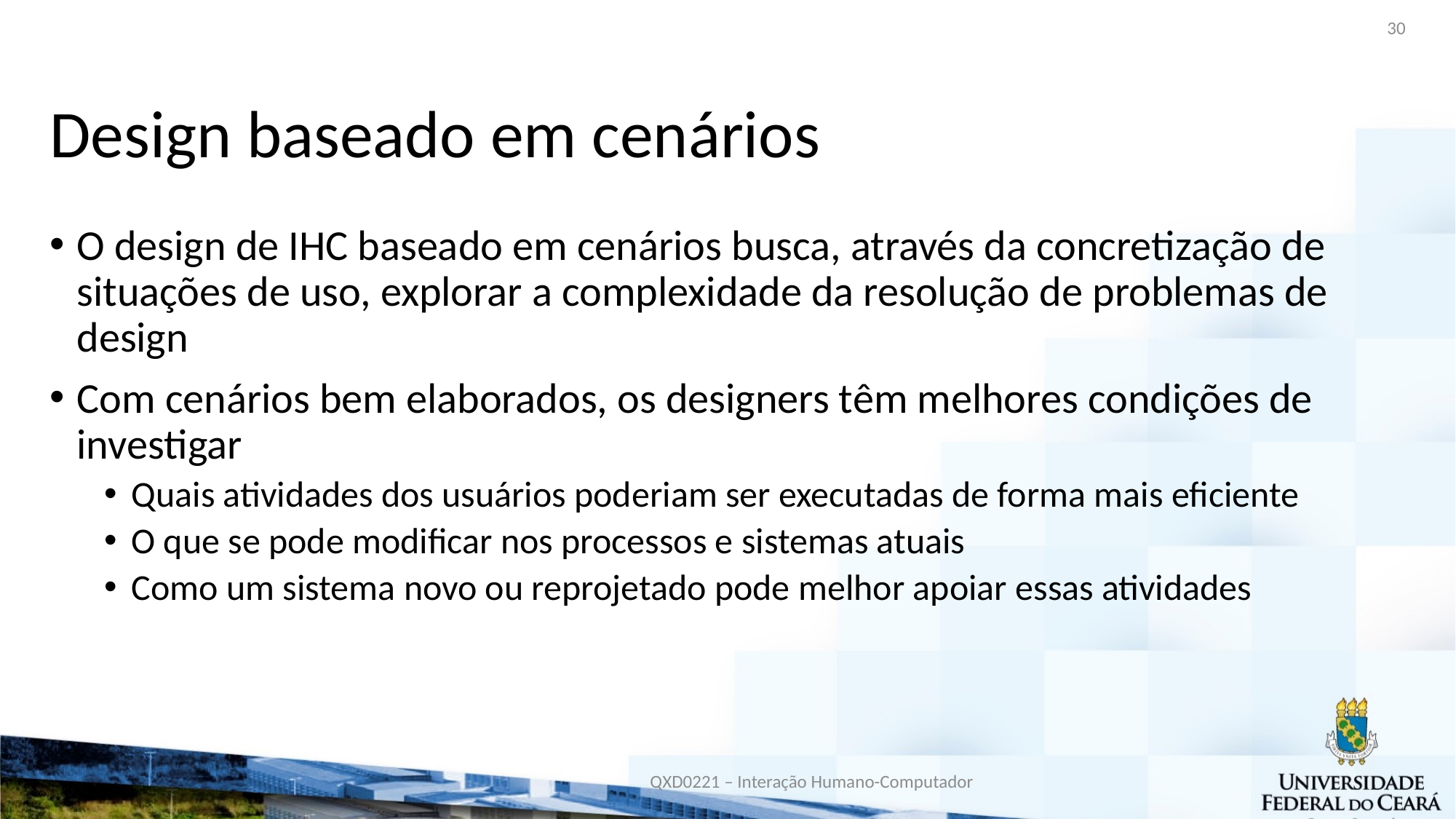

30
# Design baseado em cenários
O design de IHC baseado em cenários busca, através da concretização de situações de uso, explorar a complexidade da resolução de problemas de design
Com cenários bem elaborados, os designers têm melhores condições de investigar
Quais atividades dos usuários poderiam ser executadas de forma mais eficiente
O que se pode modificar nos processos e sistemas atuais
Como um sistema novo ou reprojetado pode melhor apoiar essas atividades

QXD0221 – Interação Humano-Computador